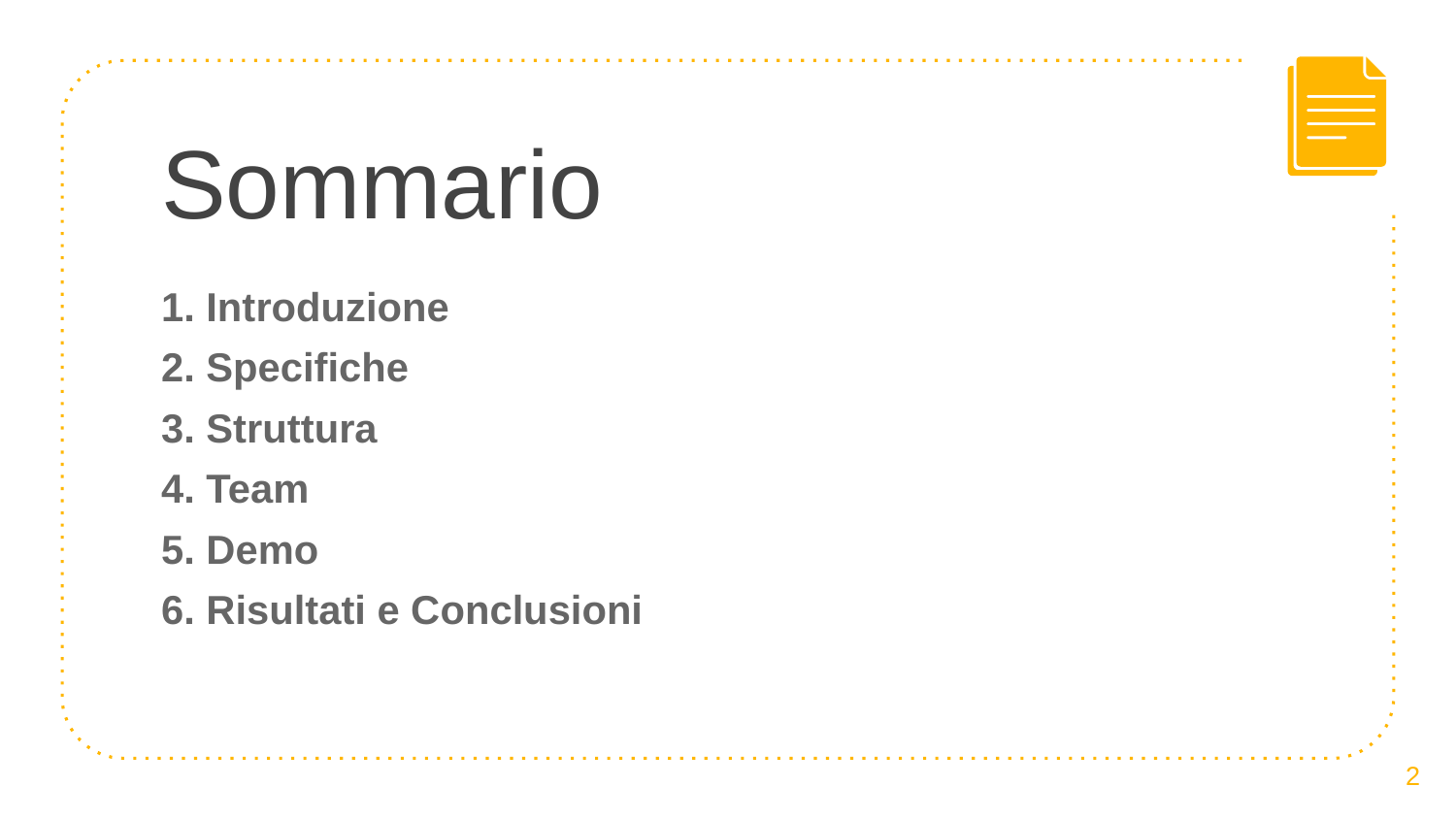

# Sommario
1. Introduzione
2. Specifiche
3. Struttura
4. Team
5. Demo
6. Risultati e Conclusioni

2